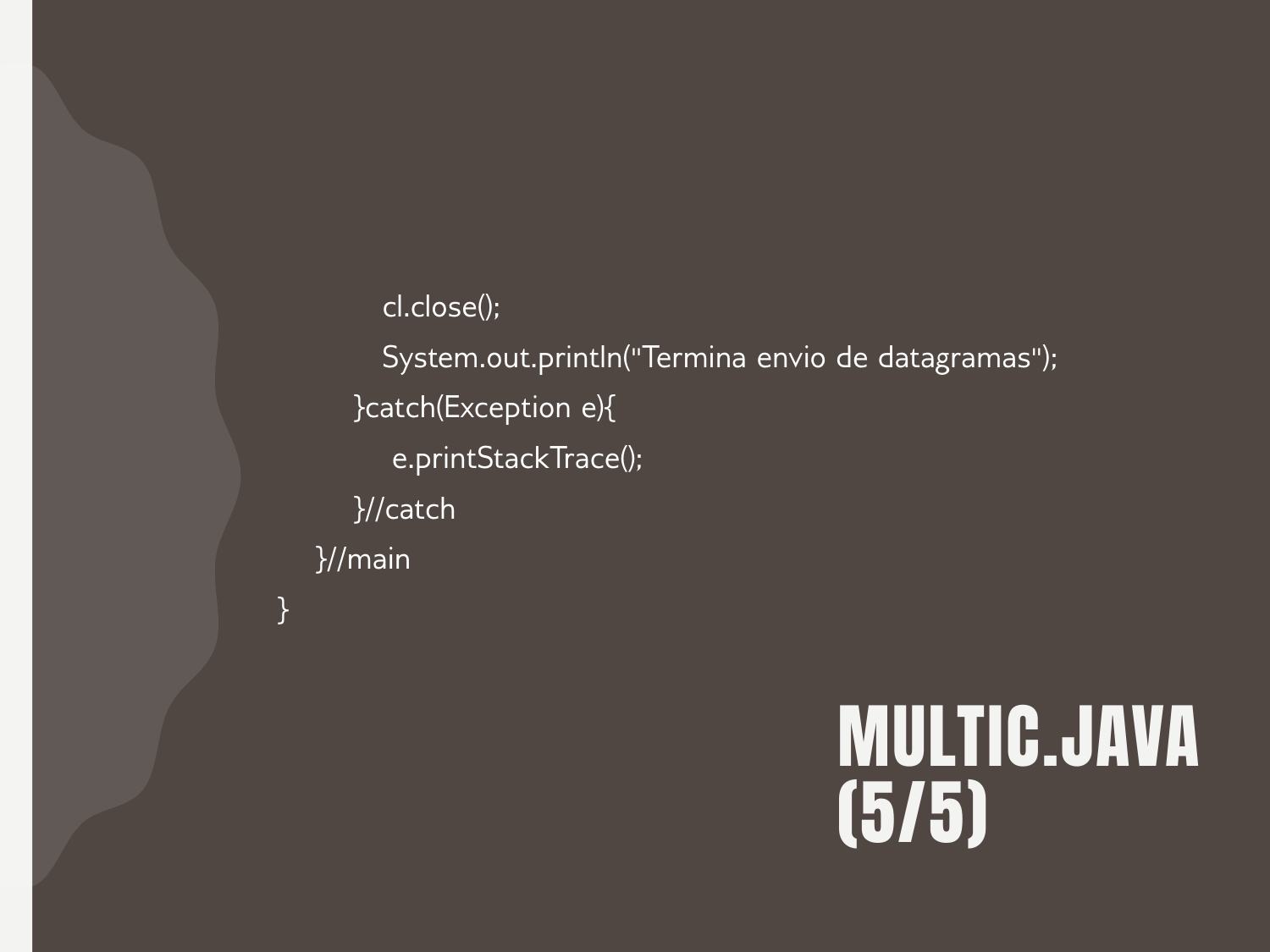

cl.close();
           System.out.println("Termina envio de datagramas");
        }catch(Exception e){
            e.printStackTrace();
        }//catch
    }//main
}

# MultiC.java (5/5)